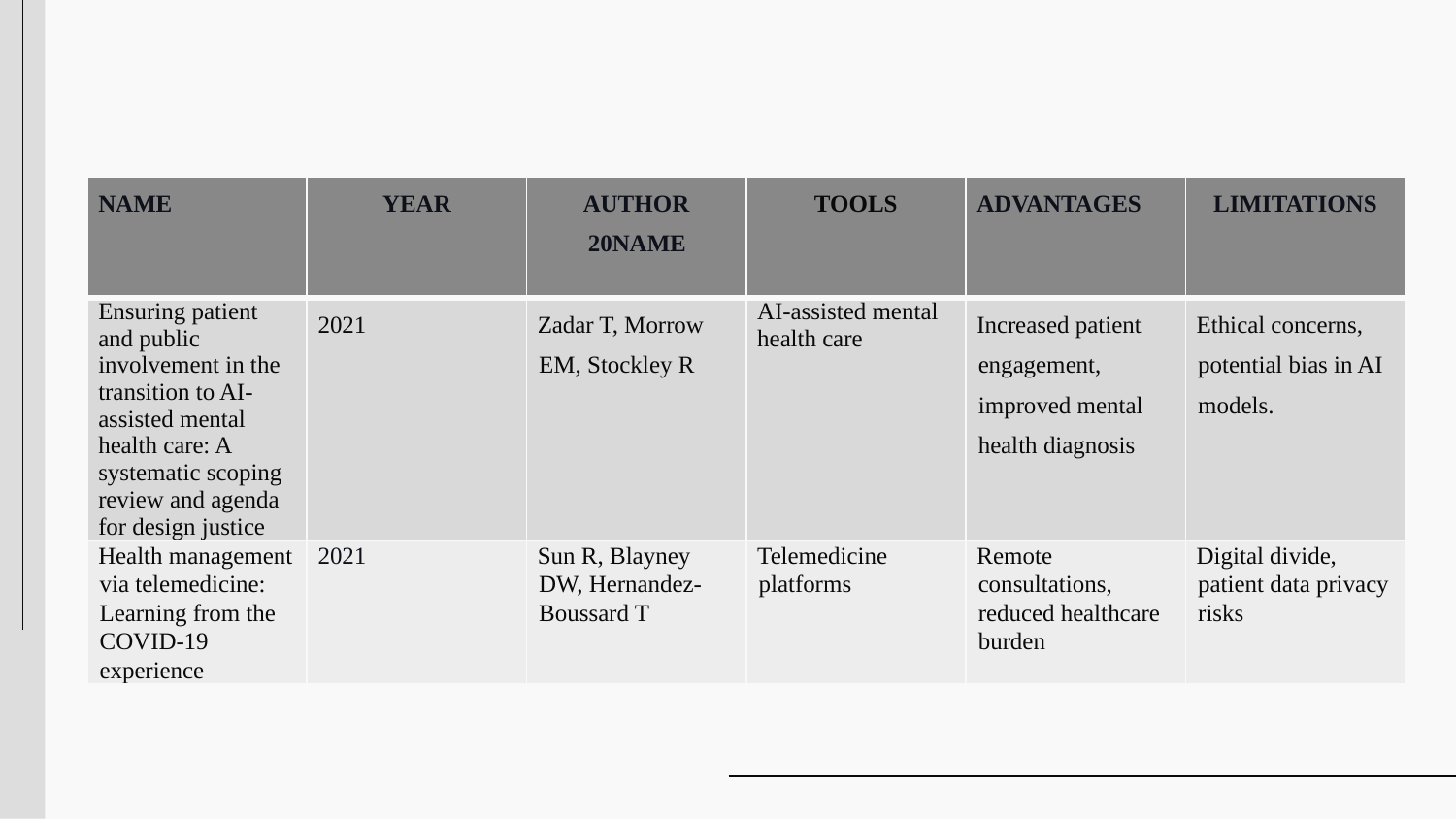

#
| NAME | YEAR | AUTHOR 20NAME | TOOLS | ADVANTAGES | LIMITATIONS |
| --- | --- | --- | --- | --- | --- |
| Ensuring patient and public involvement in the transition to AI‐assisted mental health care: A systematic scoping review and agenda for design justice | 2021 | Zadar T, Morrow EM, Stockley R | AI-assisted mental health care | Increased patient engagement, improved mental health diagnosis | Ethical concerns, potential bias in AI models. |
| Health management via telemedicine: Learning from the COVID-19 experience | 2021 | Sun R, Blayney DW, Hernandez-Boussard T | Telemedicine platforms | Remote consultations, reduced healthcare burden | Digital divide, patient data privacy risks |